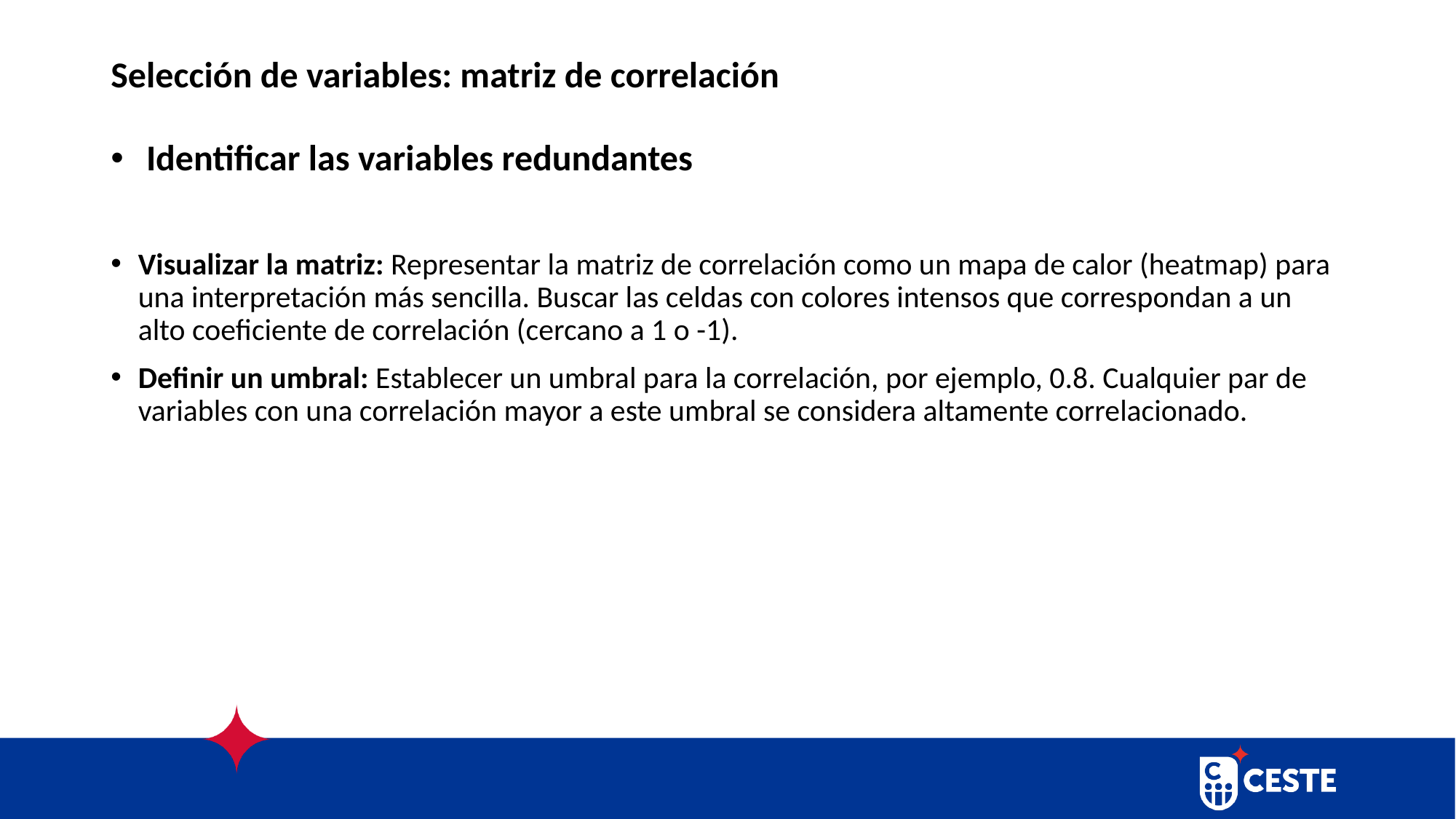

# Selección de variables: matriz de correlación
 Identificar las variables redundantes

Visualizar la matriz: Representar la matriz de correlación como un mapa de calor (heatmap) para una interpretación más sencilla. Buscar las celdas con colores intensos que correspondan a un alto coeficiente de correlación (cercano a 1 o -1).
Definir un umbral: Establecer un umbral para la correlación, por ejemplo, 0.8. Cualquier par de variables con una correlación mayor a este umbral se considera altamente correlacionado.